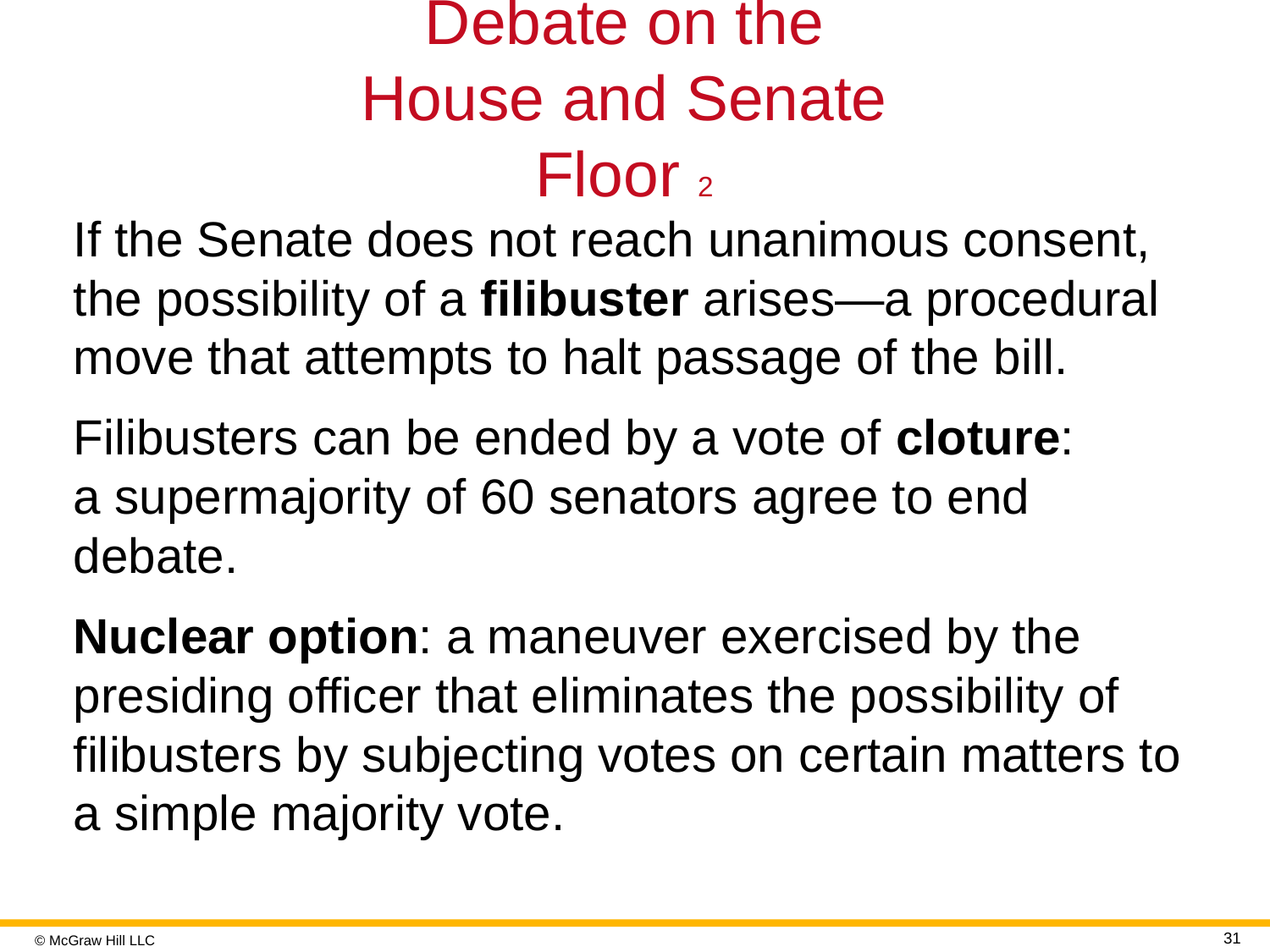

# Debate on the House and Senate Floor 2
If the Senate does not reach unanimous consent, the possibility of a filibuster arises—a procedural move that attempts to halt passage of the bill.
Filibusters can be ended by a vote of cloture:
a supermajority of 60 senators agree to end debate.
Nuclear option: a maneuver exercised by the presiding officer that eliminates the possibility of filibusters by subjecting votes on certain matters to a simple majority vote.
31